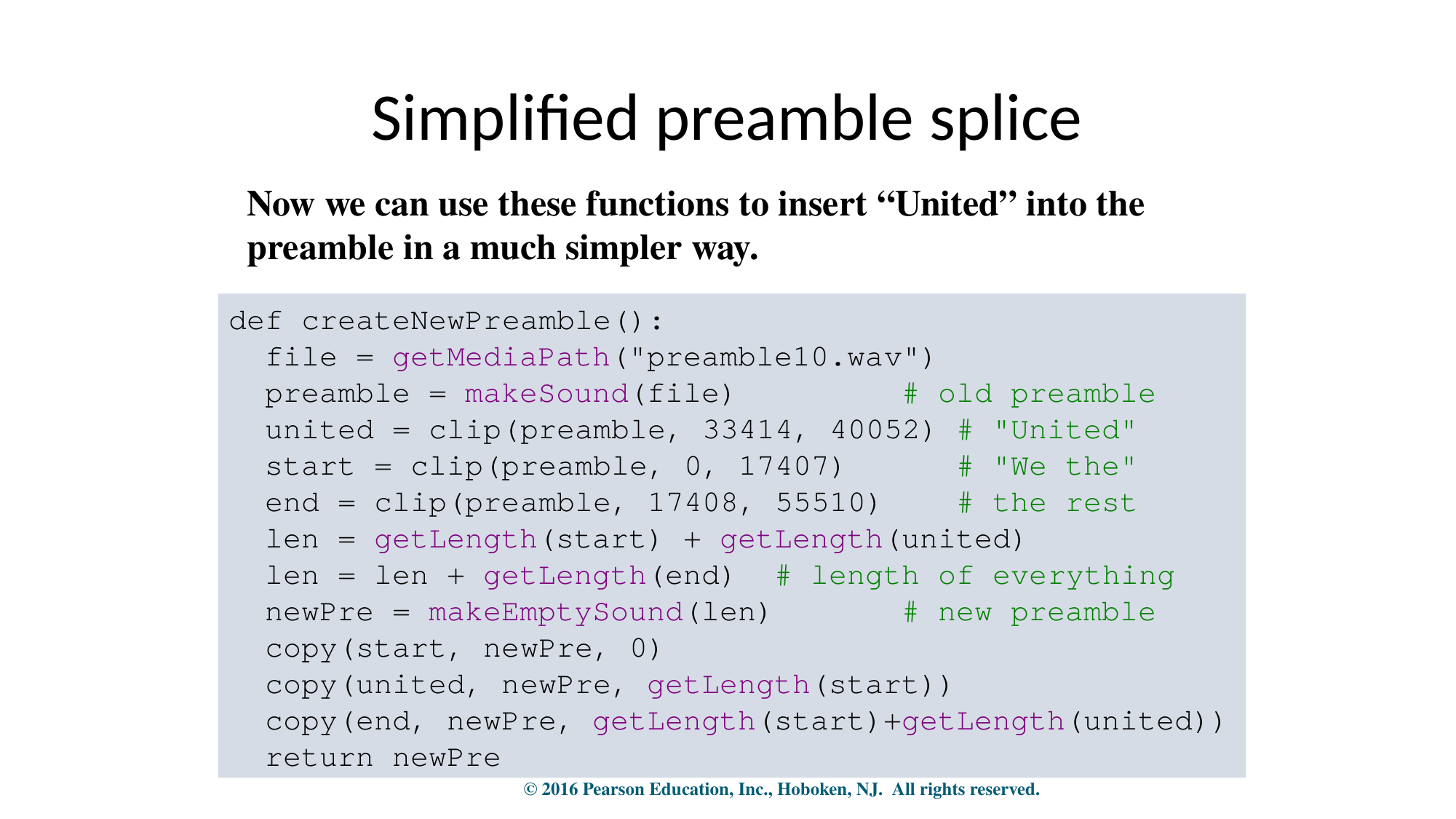

# Simplified preamble splice
Now we can use these functions to insert “United” into the preamble in a much simpler way.
def createNewPreamble():
  file = getMediaPath("preamble10.wav")
  preamble = makeSound(file)         # old preamble
  united = clip(preamble, 33414, 40052) # "United"
  start = clip(preamble, 0, 17407)      # "We the"
  end = clip(preamble, 17408, 55510)    # the rest
  len = getLength(start) + getLength(united)
  len = len + getLength(end)  # length of everything
  newPre = makeEmptySound(len)       # new preamble
  copy(start, newPre, 0)
  copy(united, newPre, getLength(start))
  copy(end, newPre, getLength(start)+getLength(united))
  return newPre
© 2016 Pearson Education, Inc., Hoboken, NJ.  All rights reserved.